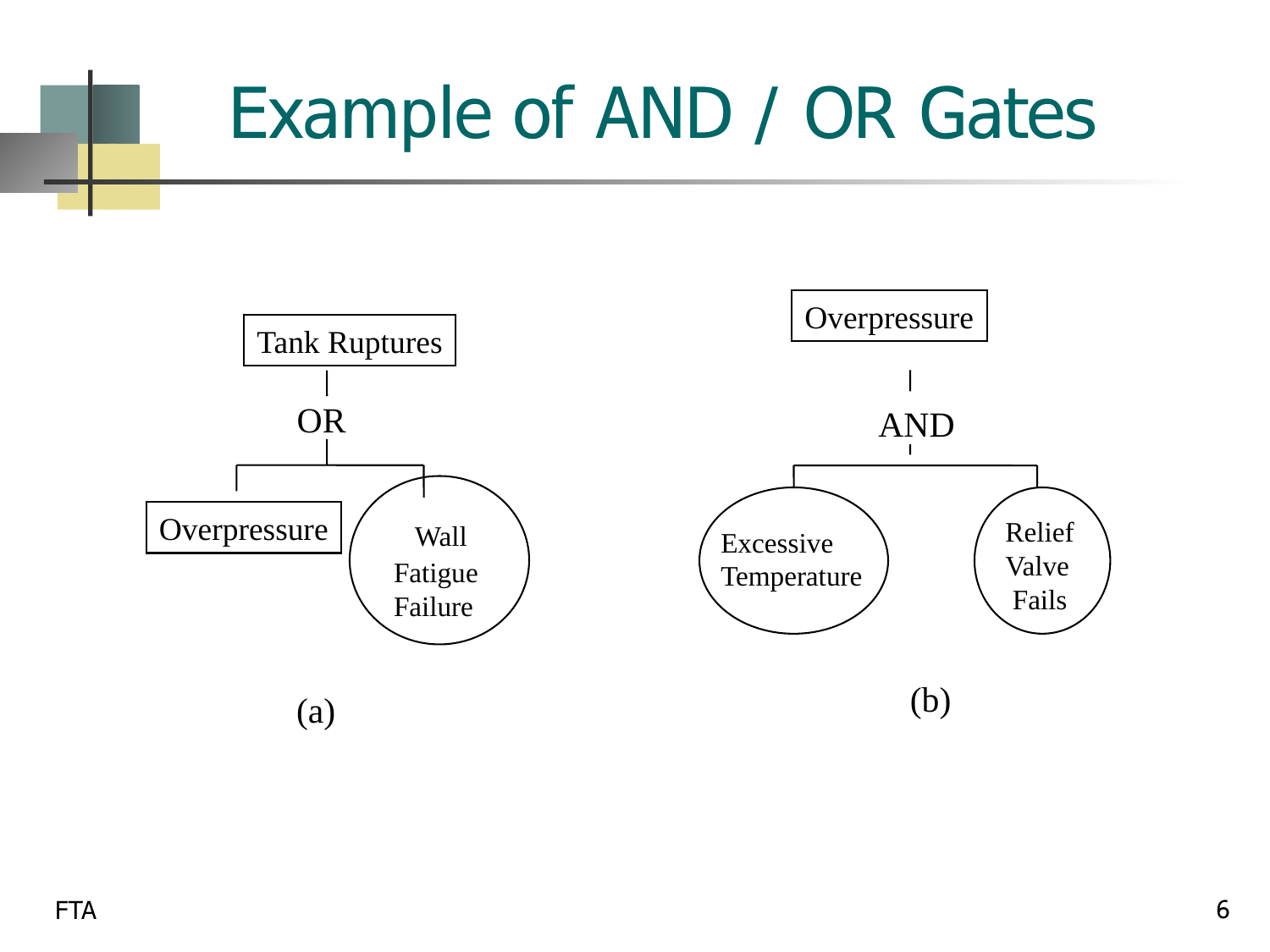

# Example of AND / OR Gates
Overpressure

AND

Relief
Valve
 Fails
Excessive
Temperature
(b)
Tank Ruptures

OR

  Wall
Fatigue
Failure
Overpressure
(a)
6
FTA